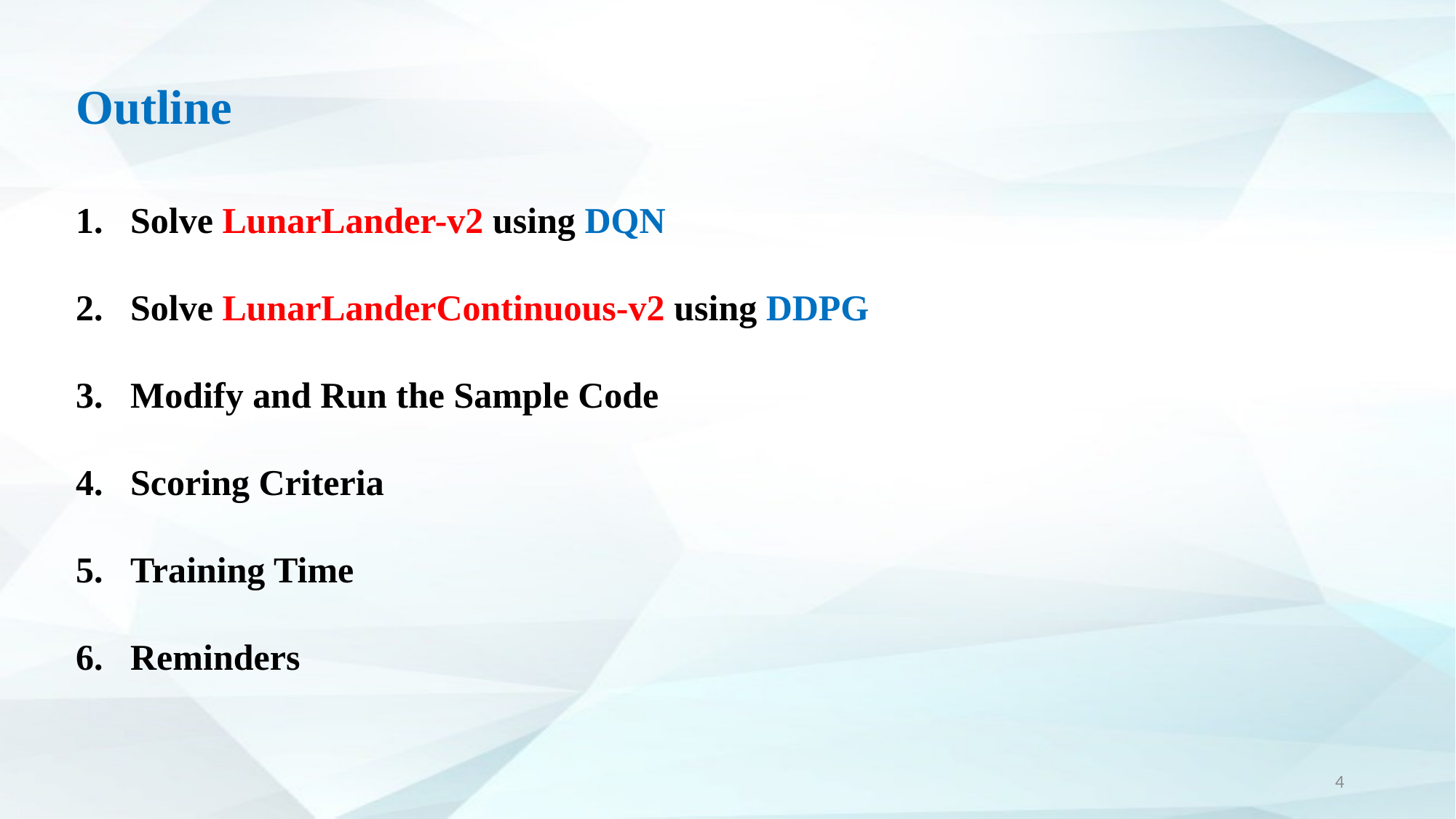

# Outline
Solve LunarLander-v2 using DQN

Solve LunarLanderContinuous-v2 using DDPG

Modify and Run the Sample Code

Scoring Criteria

Training Time

Reminders
4